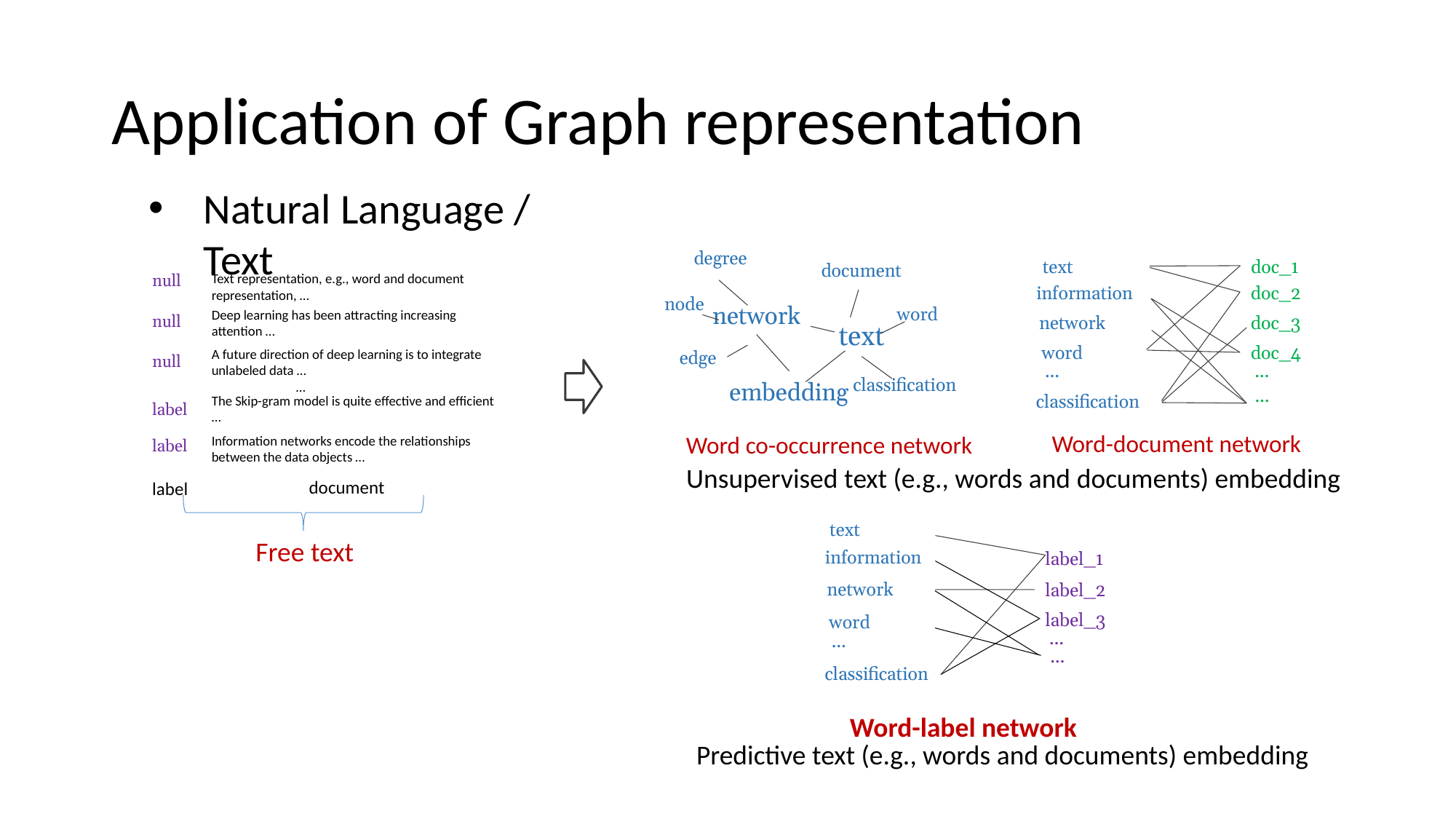

# Application of Graph representation
Natural Language / Text
degree
document
node
network
word
text
edge
classification
embedding
text
doc_1
information
doc_2
network
doc_3
word
doc_4
…
…
…
classification

null
Text representation, e.g., word and document representation, …
Deep learning has been attracting increasing
attention …
null
A future direction of deep learning is to integrate
unlabeled data …
null
…
The Skip-gram model is quite effective and efficient …

label
Information networks encode the relationships
between the data objects …
label
document
label

Word-document network
Word co-occurrence network
Unsupervised text (e.g., words and documents) embedding

text
information
label_1
network
label_2
label_3
word
…
…
…
classification
Free text
Word-label network
Predictive text (e.g., words and documents) embedding